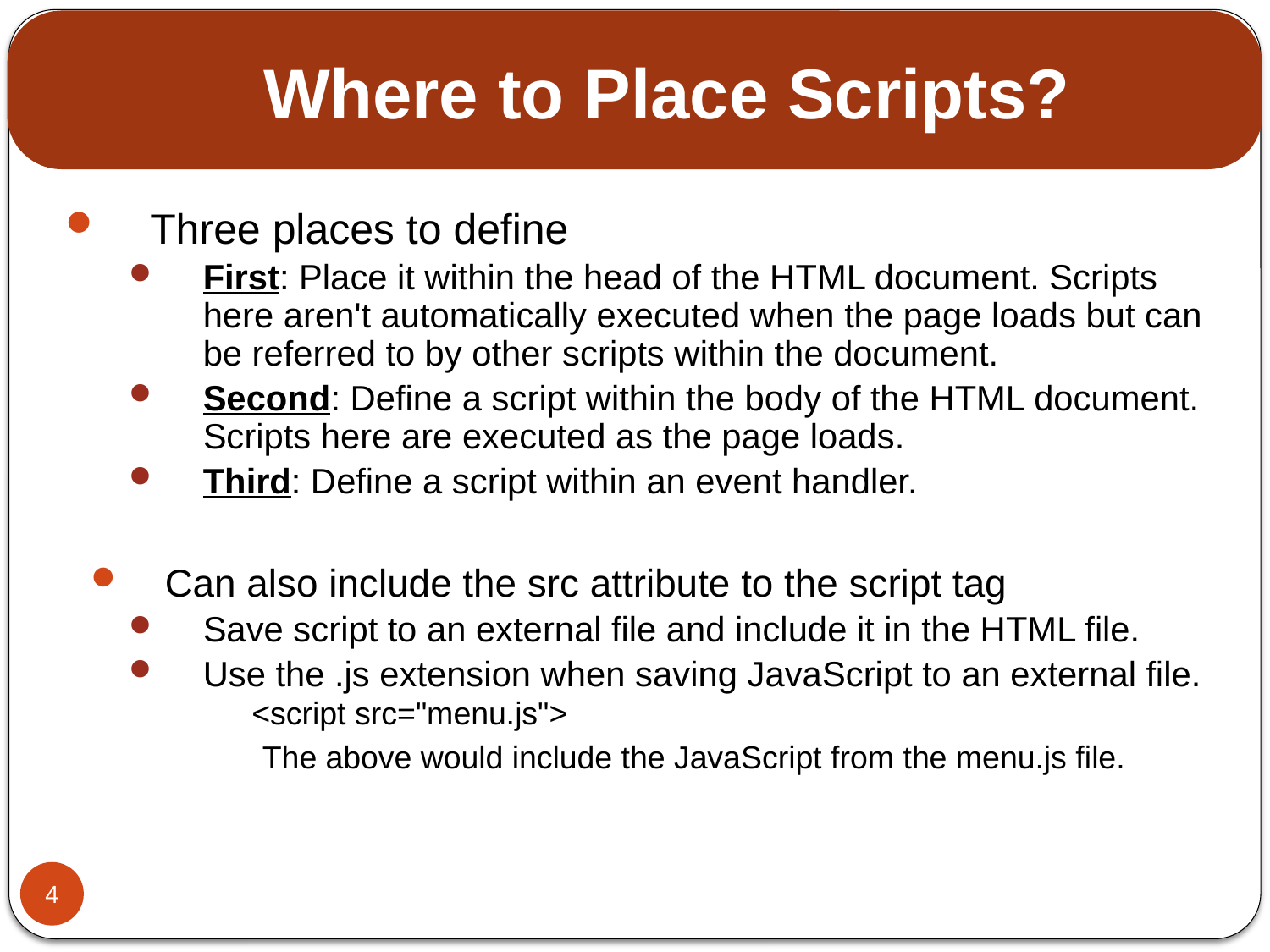

# Where to Place Scripts?
Three places to define
First: Place it within the head of the HTML document. Scripts here aren't automatically executed when the page loads but can be referred to by other scripts within the document.
Second: Define a script within the body of the HTML document. Scripts here are executed as the page loads.
Third: Define a script within an event handler.

Can also include the src attribute to the script tag
Save script to an external file and include it in the HTML file.
Use the .js extension when saving JavaScript to an external file.
     <script src="menu.js">
     The above would include the JavaScript from the menu.js file.

4